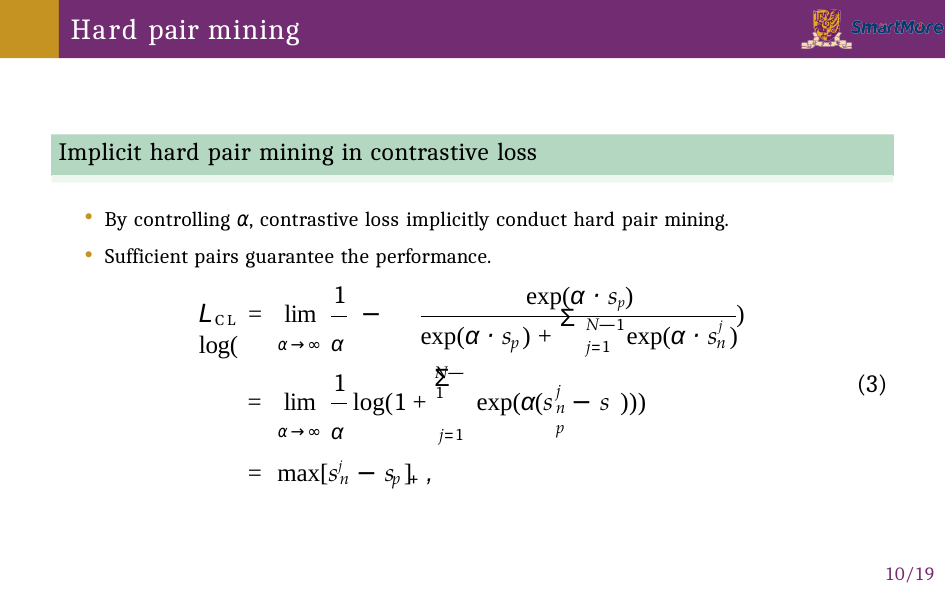

# Hard pair mining
Implicit hard pair mining in contrastive loss

By controlling α, contrastive loss implicitly conduct hard pair mining.
Sufficient pairs guarantee the performance.
1
exp(α · sp)
LCL =  lim	− log(
)
Σ
α→∞ α
N—1	j
j=1

exp(α · s ) +
exp(α · s )
n
p
Σ
N—1
1
(3)
j
=  lim	log(1 +	exp(α(s  − s )))
n	p
α→∞ α

j=1
= max[sj − s ] ,
n	p +
10/19